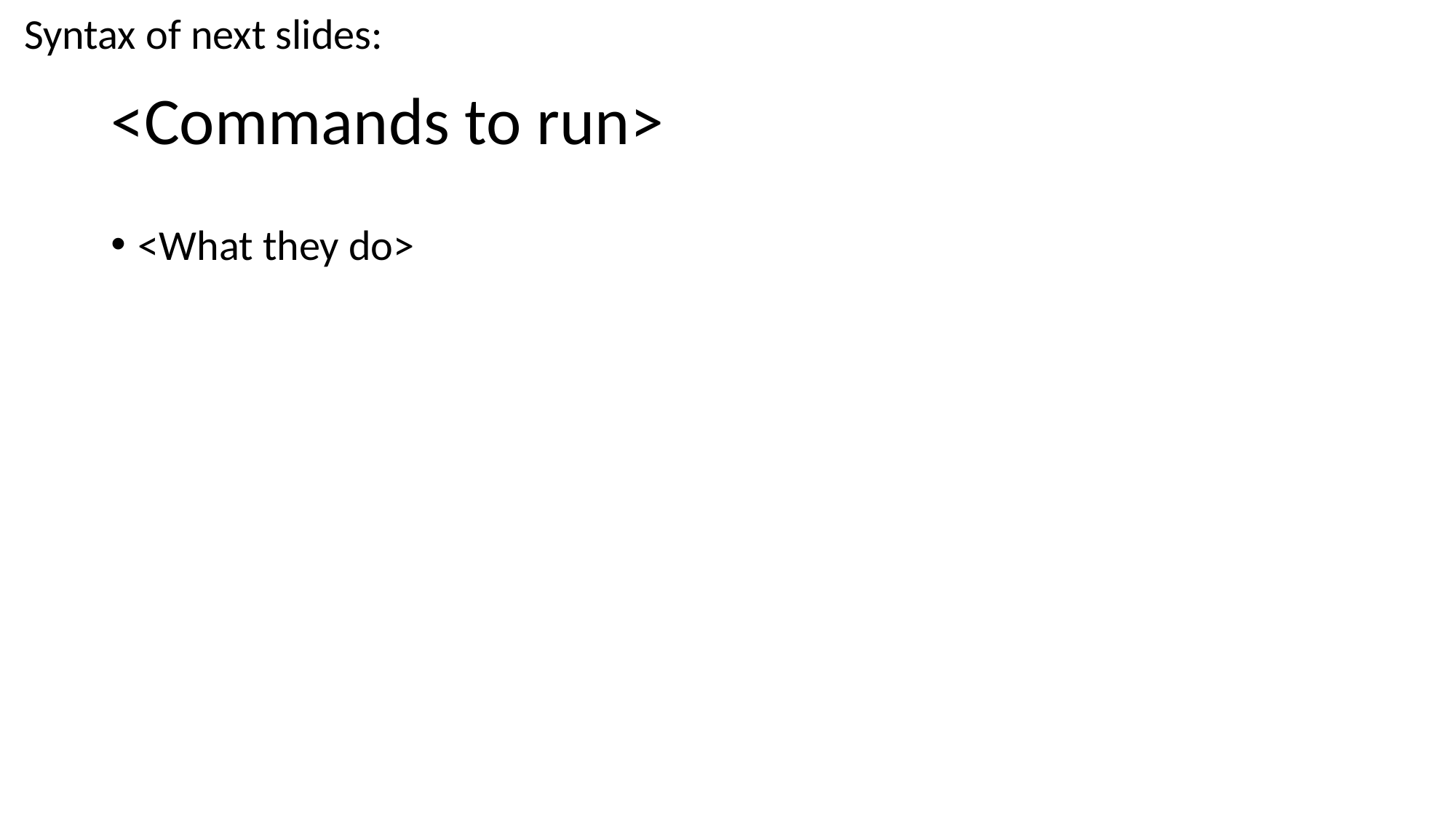

Syntax of next slides:
# <Commands to run>
<What they do>